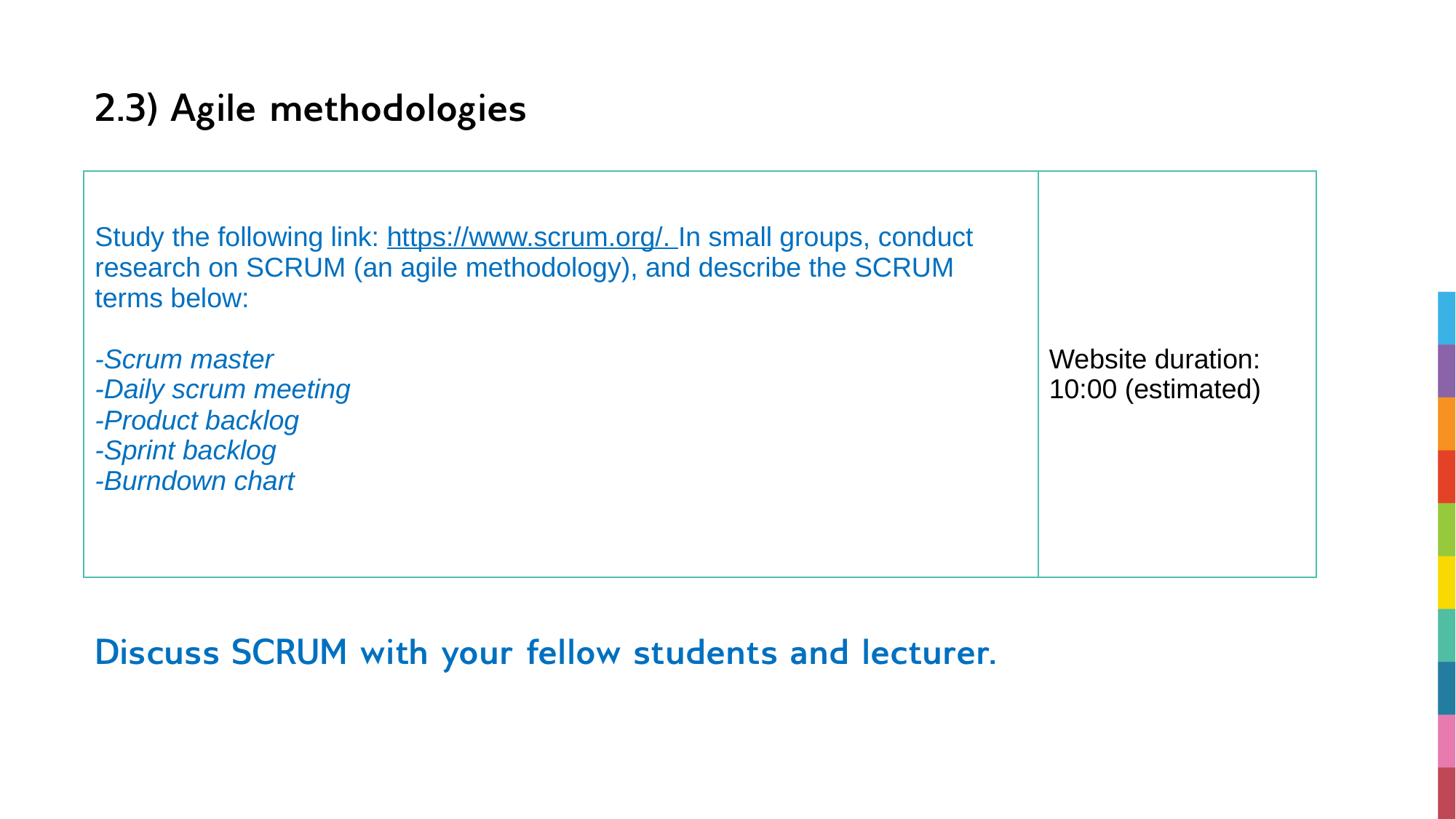

# 2.3) Agile methodologies
| Study the following link: https://www.scrum.org/. In small groups, conduct research on SCRUM (an agile methodology), and describe the SCRUM terms below: -Scrum master -Daily scrum meeting -Product backlog -Sprint backlog -Burndown chart | Website duration: 10:00 (estimated) |
| --- | --- |
Discuss SCRUM with your fellow students and lecturer.